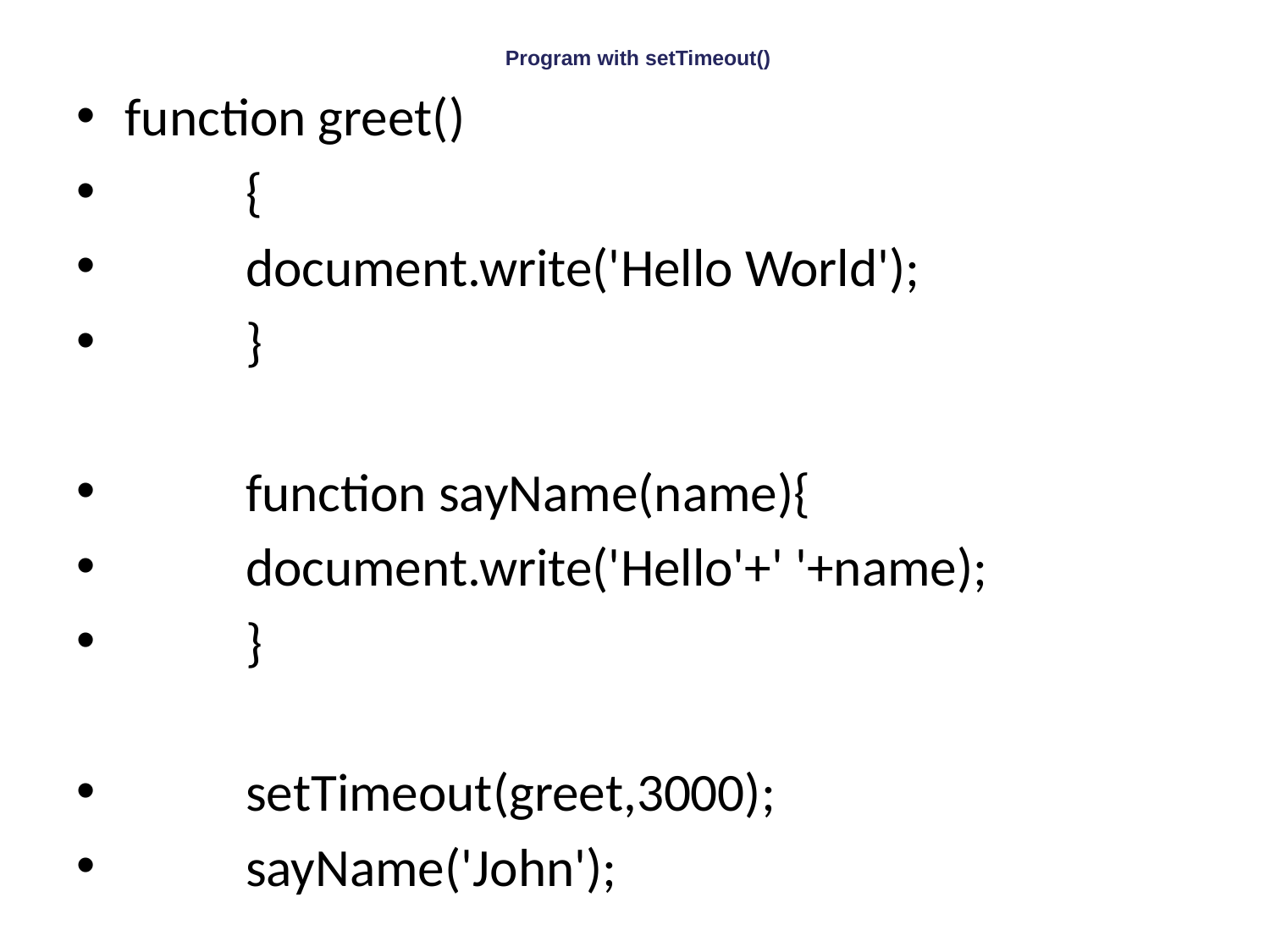

# Program with setTimeout()
function greet()
		{
			document.write('Hello World');
		}

		function sayName(name){
			document.write('Hello'+' '+name);
		}

		setTimeout(greet,3000);
		sayName('John');